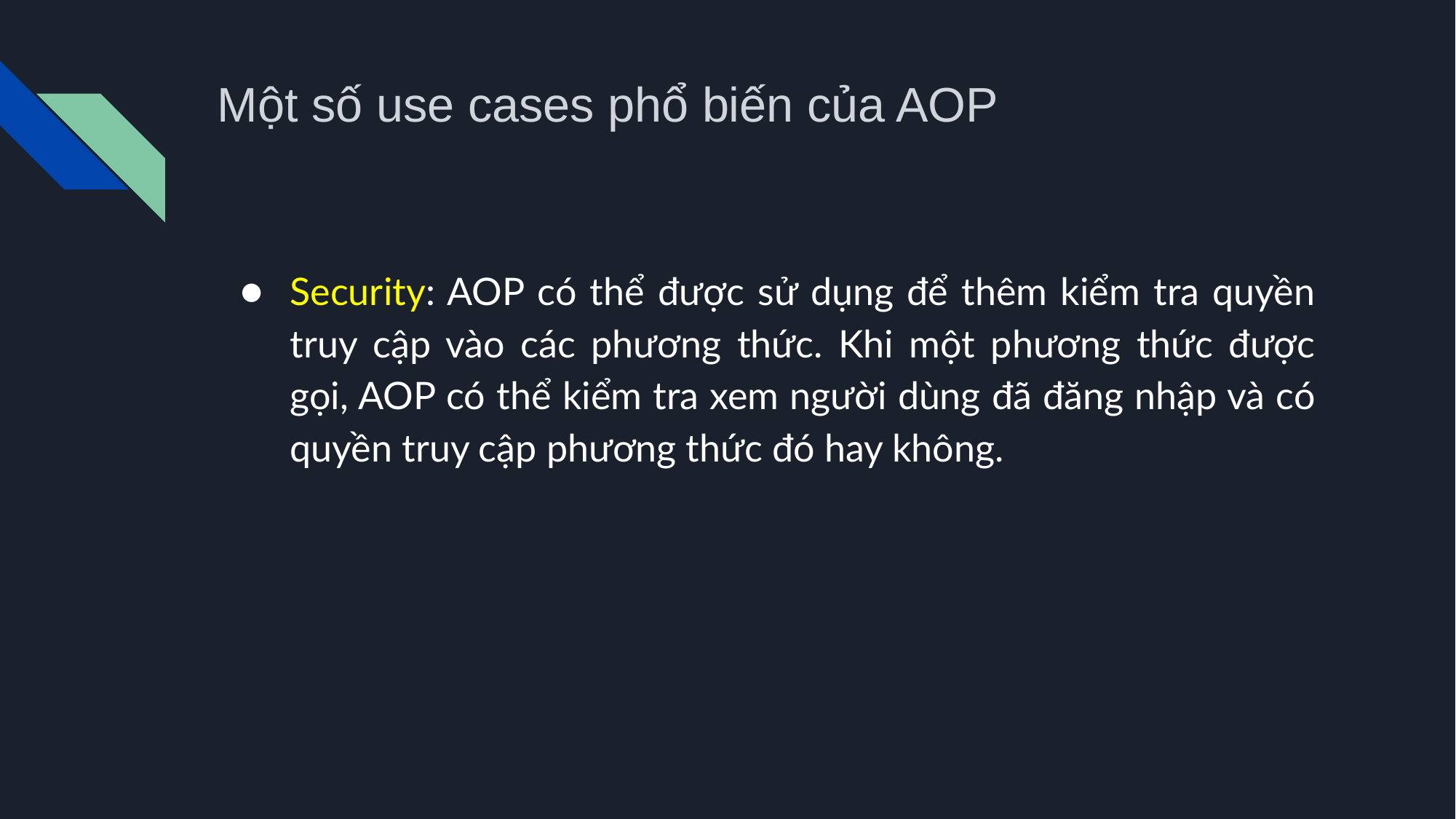

# Một số use cases phổ biến của AOP
Security: AOP có thể được sử dụng để thêm kiểm tra quyền truy cập vào các phương thức. Khi một phương thức được gọi, AOP có thể kiểm tra xem người dùng đã đăng nhập và có quyền truy cập phương thức đó hay không.